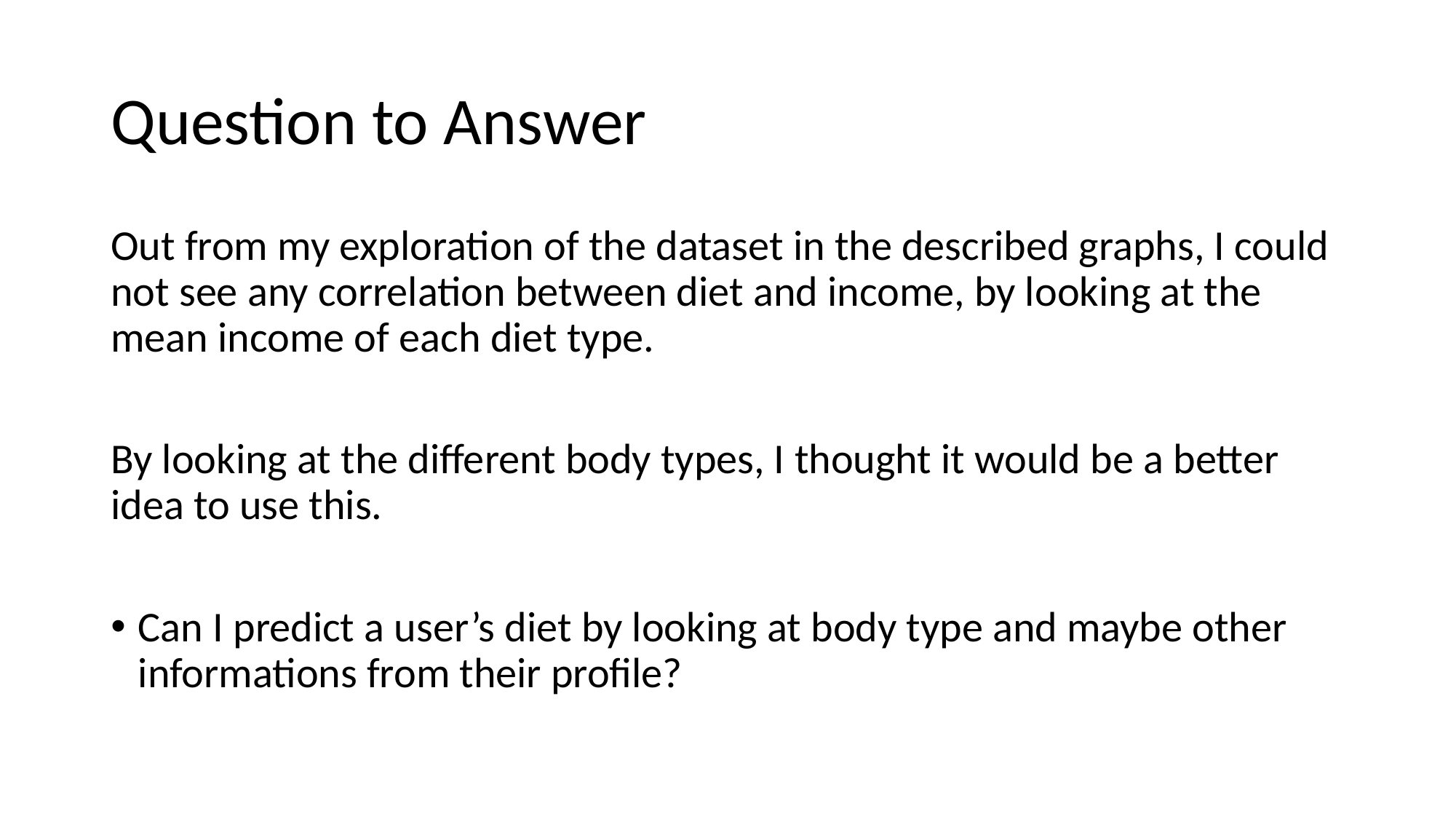

# Question to Answer
Out from my exploration of the dataset in the described graphs, I could not see any correlation between diet and income, by looking at the mean income of each diet type.

By looking at the different body types, I thought it would be a better idea to use this.

Can I predict a user’s diet by looking at body type and maybe other informations from their profile?